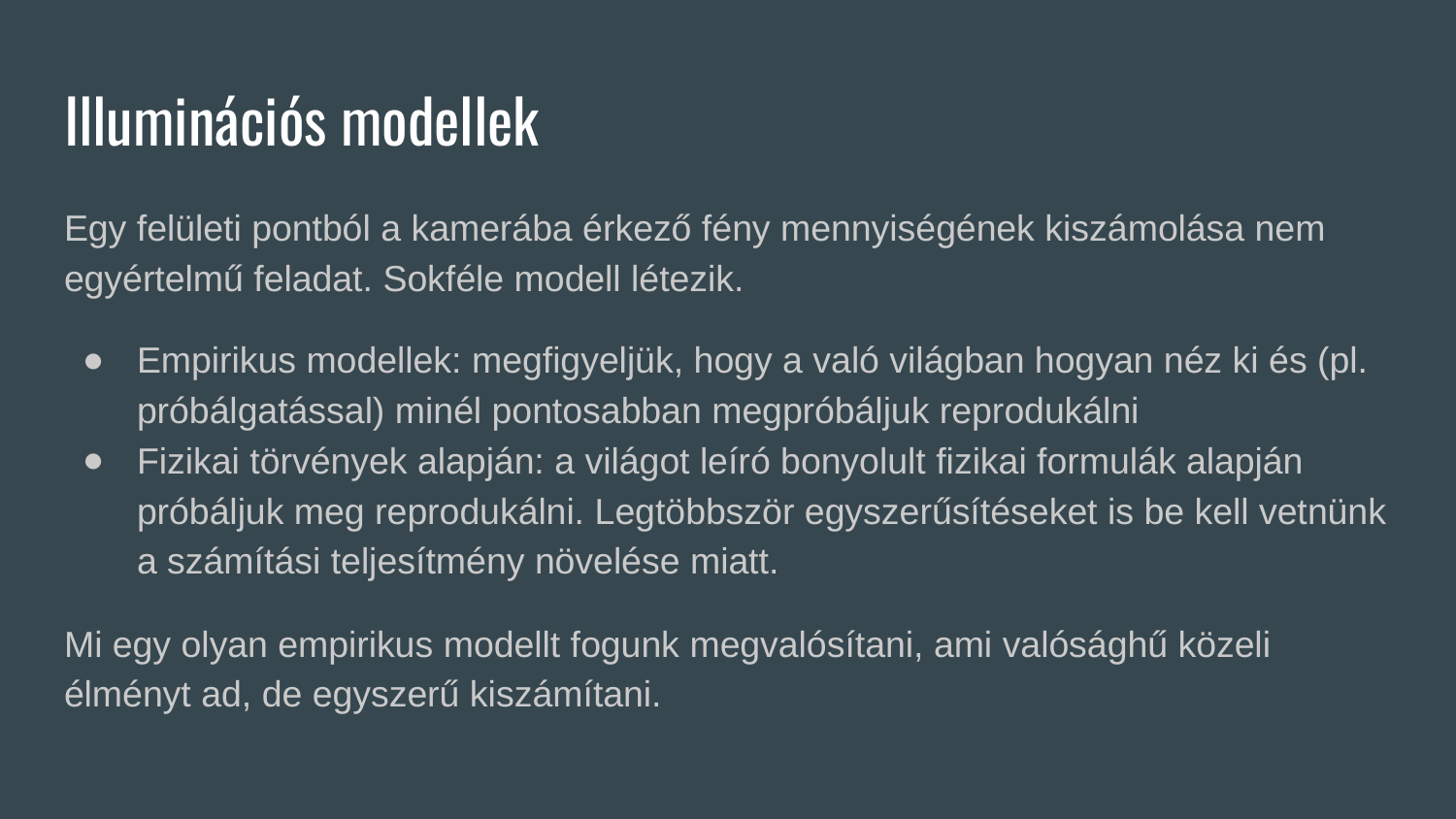

# Illuminációs modellek
Egy felületi pontból a kamerába érkező fény mennyiségének kiszámolása nem egyértelmű feladat. Sokféle modell létezik.
Empirikus modellek: megfigyeljük, hogy a való világban hogyan néz ki és (pl. próbálgatással) minél pontosabban megpróbáljuk reprodukálni
Fizikai törvények alapján: a világot leíró bonyolult fizikai formulák alapján próbáljuk meg reprodukálni. Legtöbbször egyszerűsítéseket is be kell vetnünk a számítási teljesítmény növelése miatt.
Mi egy olyan empirikus modellt fogunk megvalósítani, ami valósághű közeli élményt ad, de egyszerű kiszámítani.